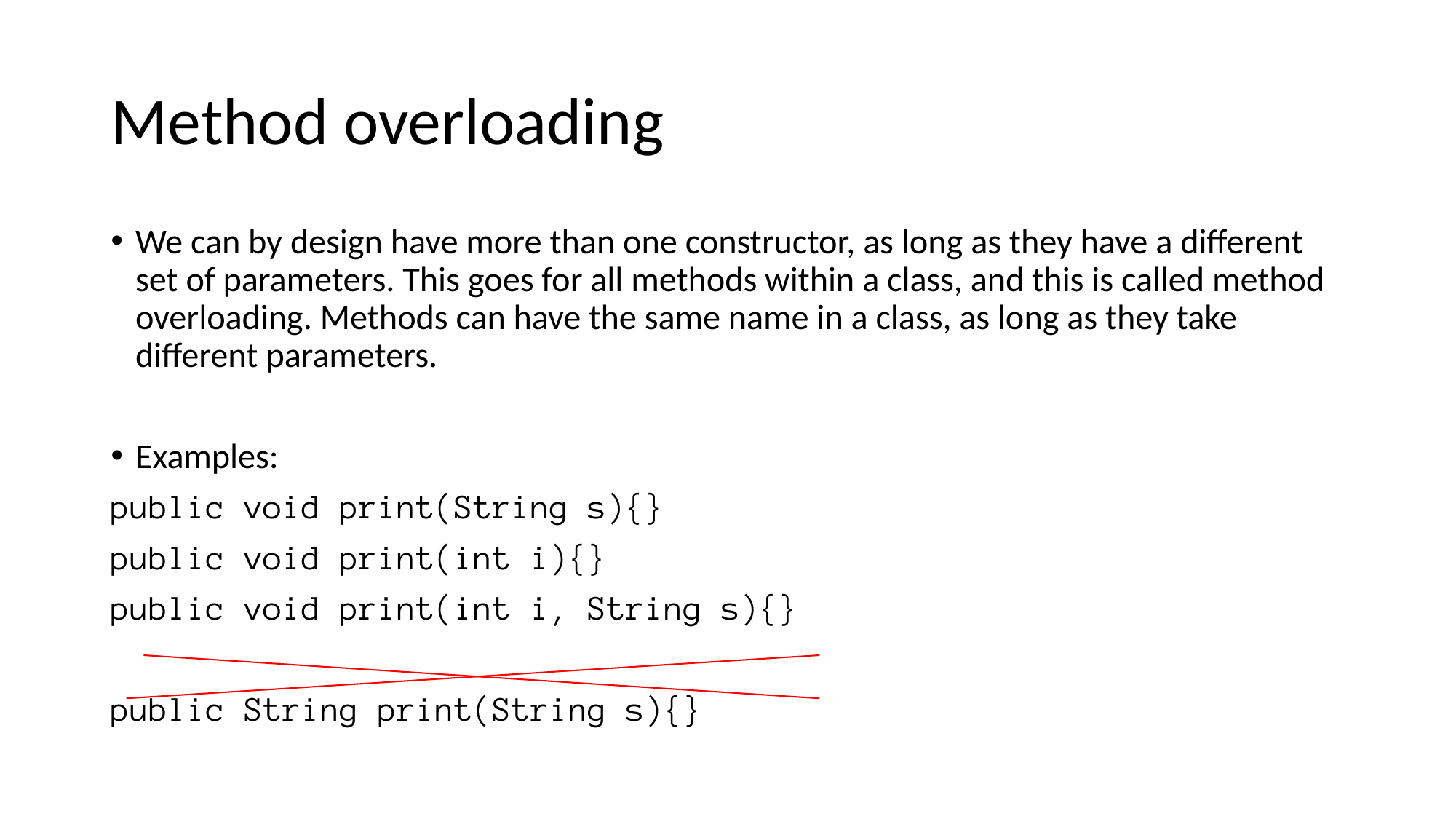

# Method overloading
We can by design have more than one constructor, as long as they have a different set of parameters. This goes for all methods within a class, and this is called method overloading. Methods can have the same name in a class, as long as they take different parameters.

Examples:
public void print(String s){}
public void print(int i){}
public void print(int i, String s){}

public String print(String s){}